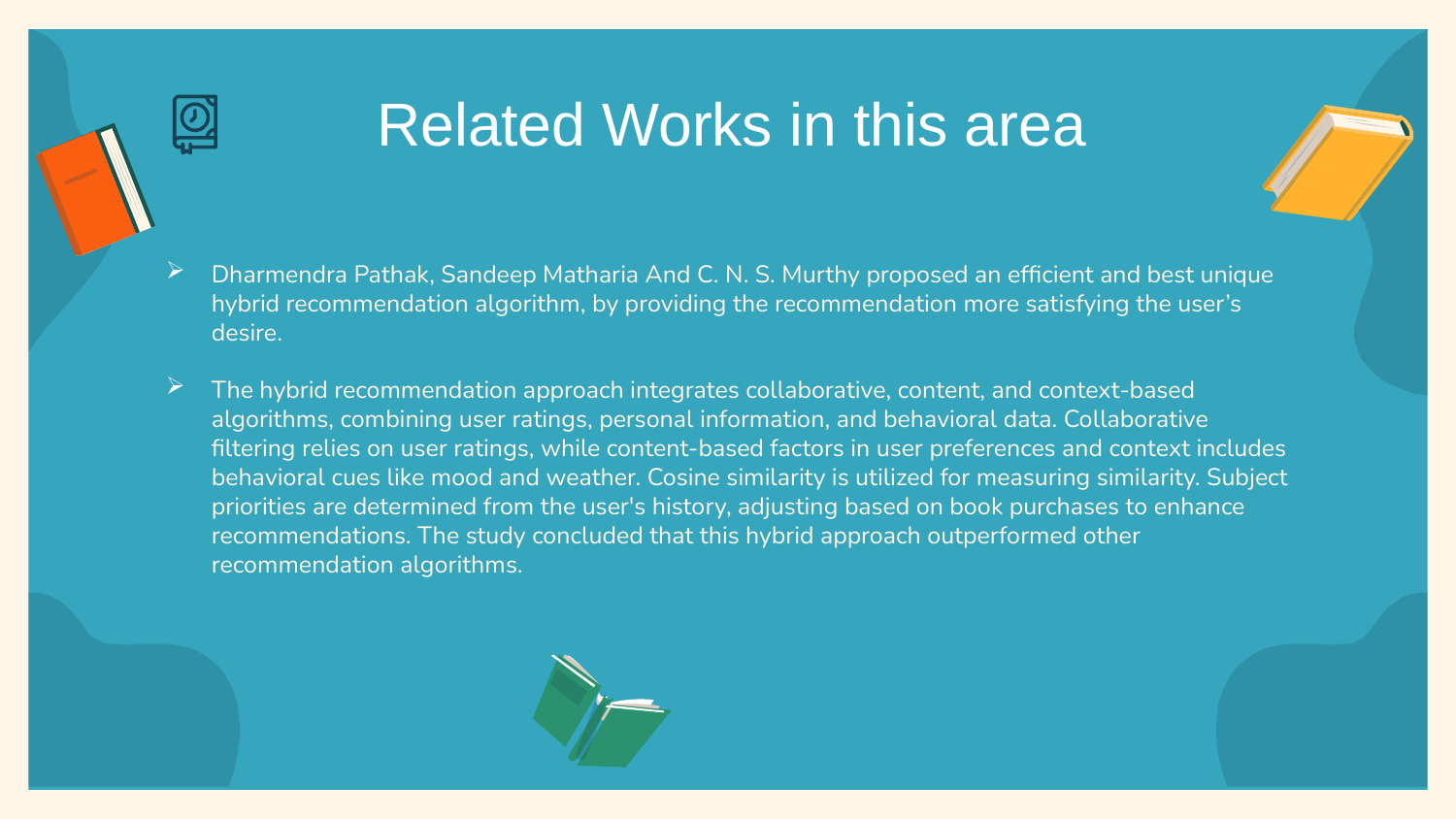

# Related Works in this area

Dharmendra Pathak, Sandeep Matharia And C. N. S. Murthy proposed an efficient and best unique hybrid recommendation algorithm, by providing the recommendation more satisfying the user’s desire.

The hybrid recommendation approach integrates collaborative, content, and context-based algorithms, combining user ratings, personal information, and behavioral data. Collaborative filtering relies on user ratings, while content-based factors in user preferences and context includes behavioral cues like mood and weather. Cosine similarity is utilized for measuring similarity. Subject priorities are determined from the user's history, adjusting based on book purchases to enhance recommendations. The study concluded that this hybrid approach outperformed other recommendation algorithms.